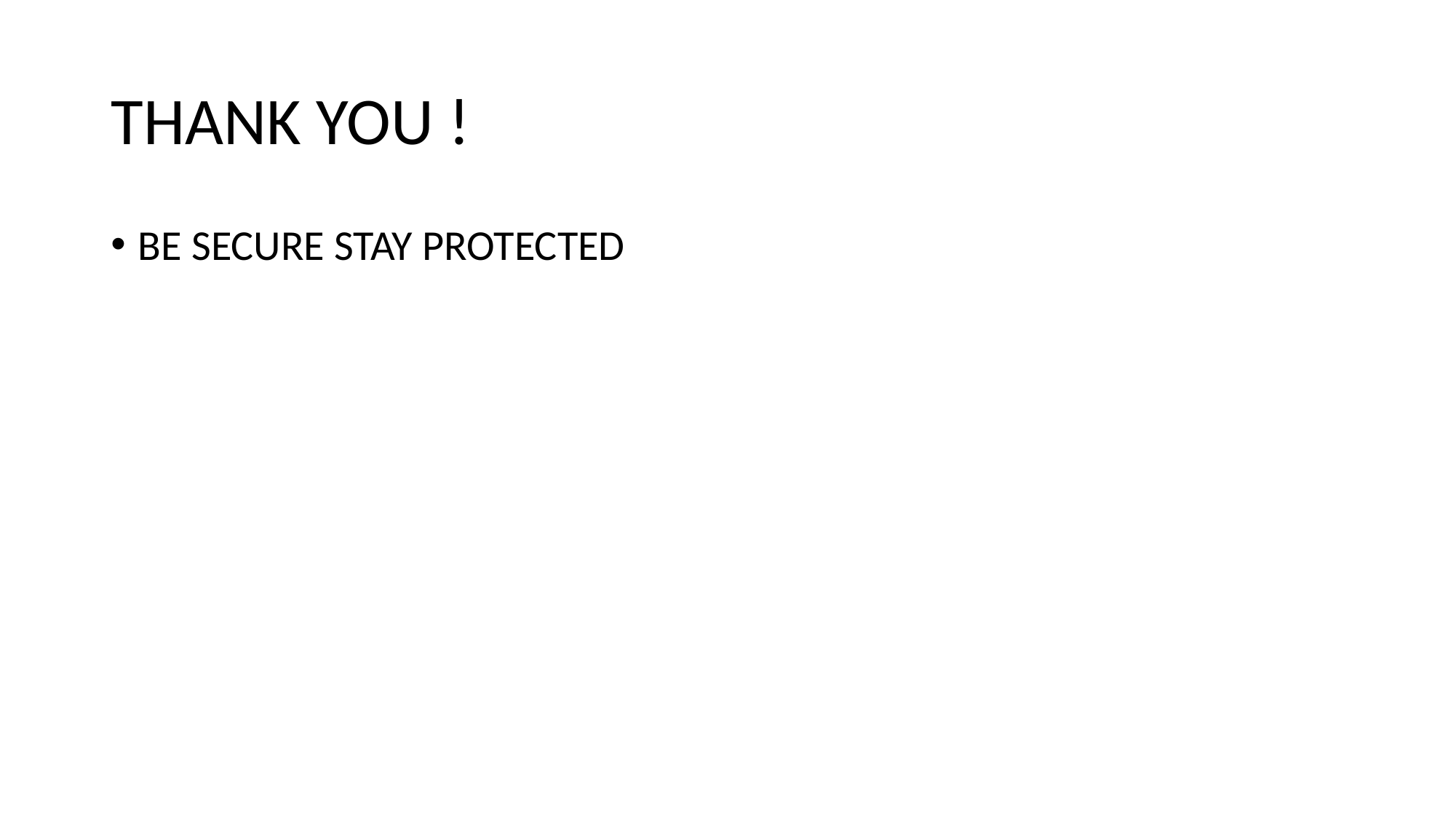

# THANK YOU !
BE SECURE STAY PROTECTED